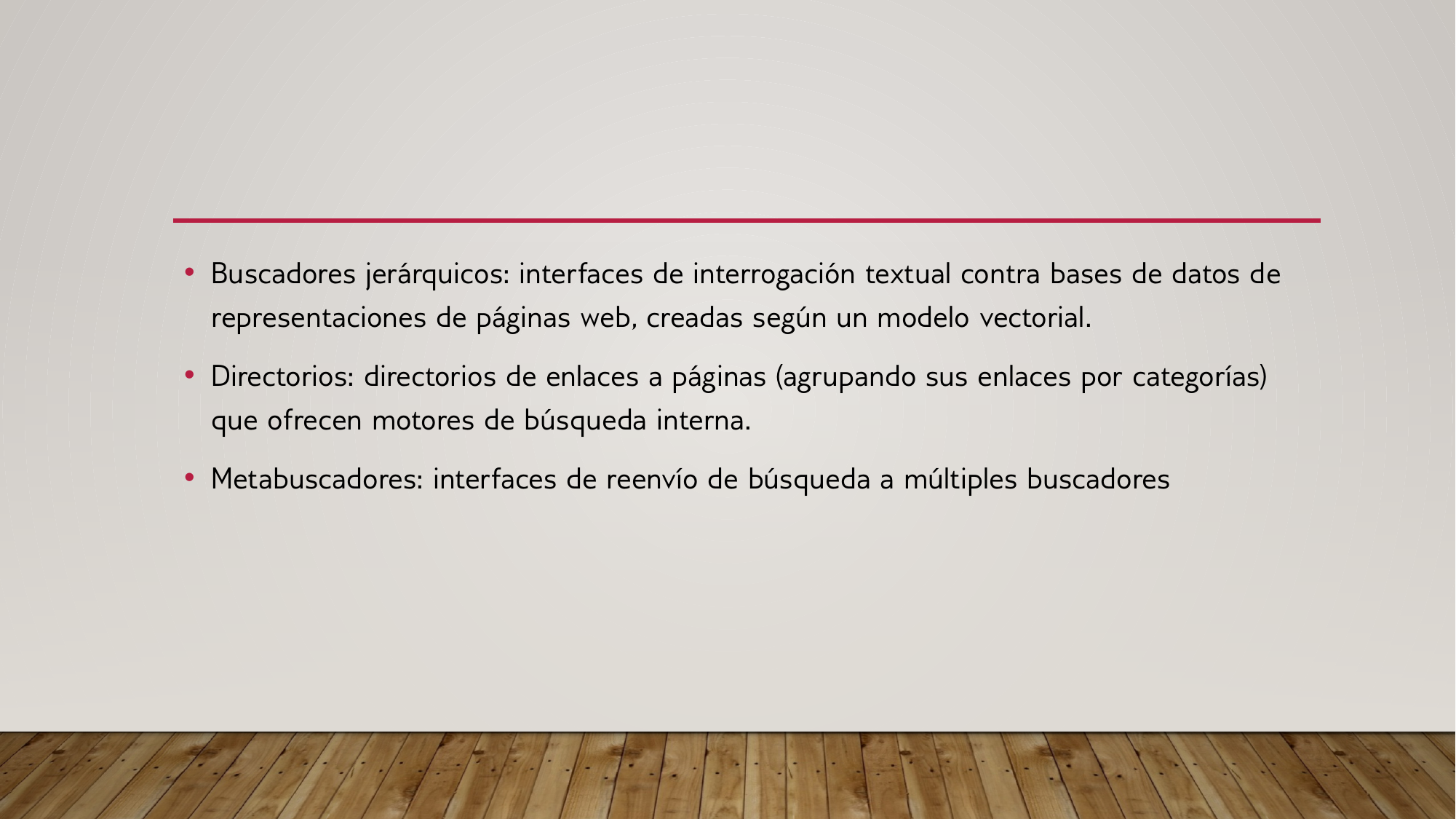

Buscadores jerárquicos: interfaces de interrogación textual contra bases de datos de representaciones de páginas web, creadas según un modelo vectorial.
Directorios: directorios de enlaces a páginas (agrupando sus enlaces por categorías) que ofrecen motores de búsqueda interna.
Metabuscadores: interfaces de reenvío de búsqueda a múltiples buscadores